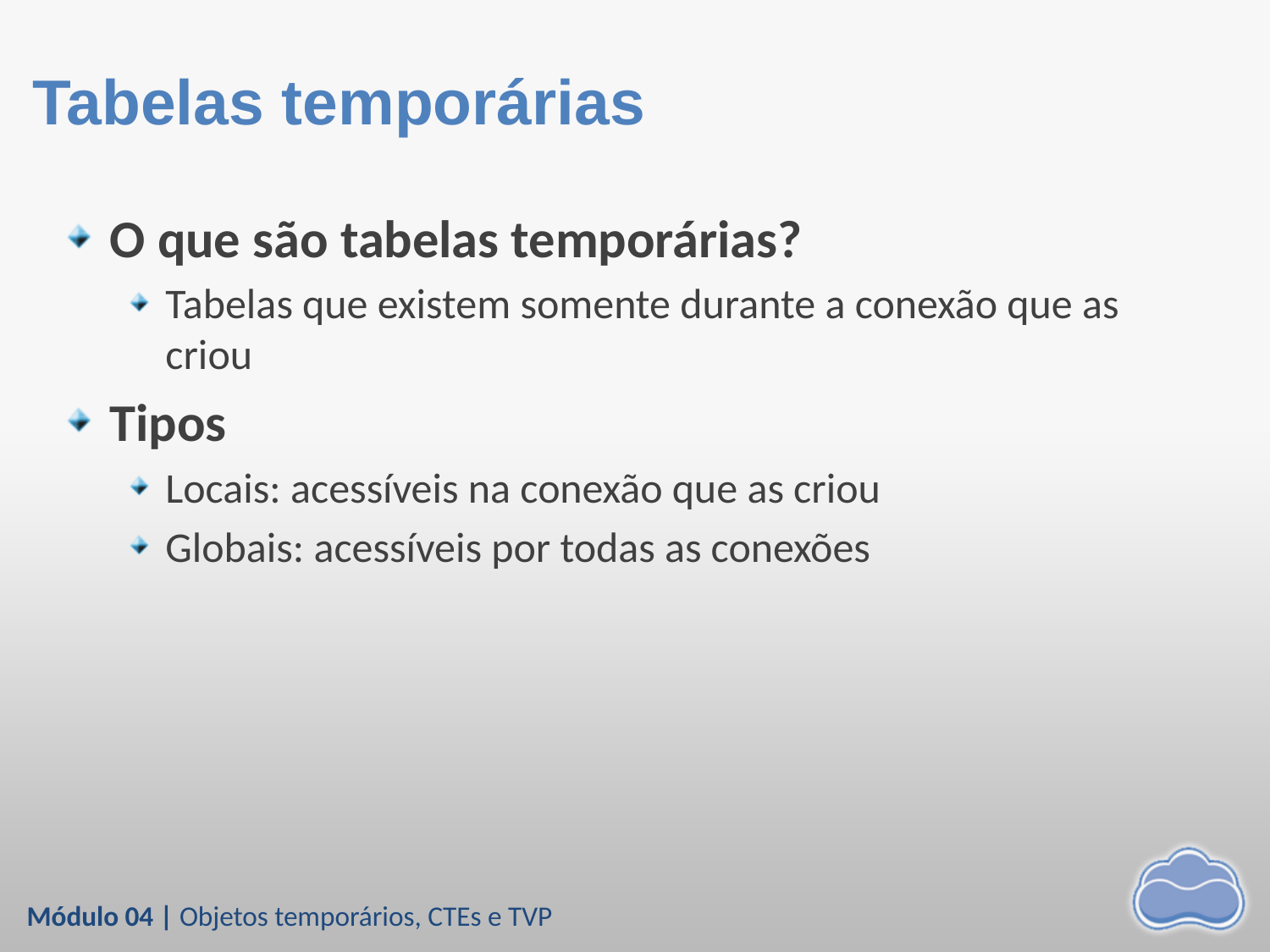

# Tabelas temporárias
O que são tabelas temporárias?
Tabelas que existem somente durante a conexão que as criou
Tipos
Locais: acessíveis na conexão que as criou
Globais: acessíveis por todas as conexões